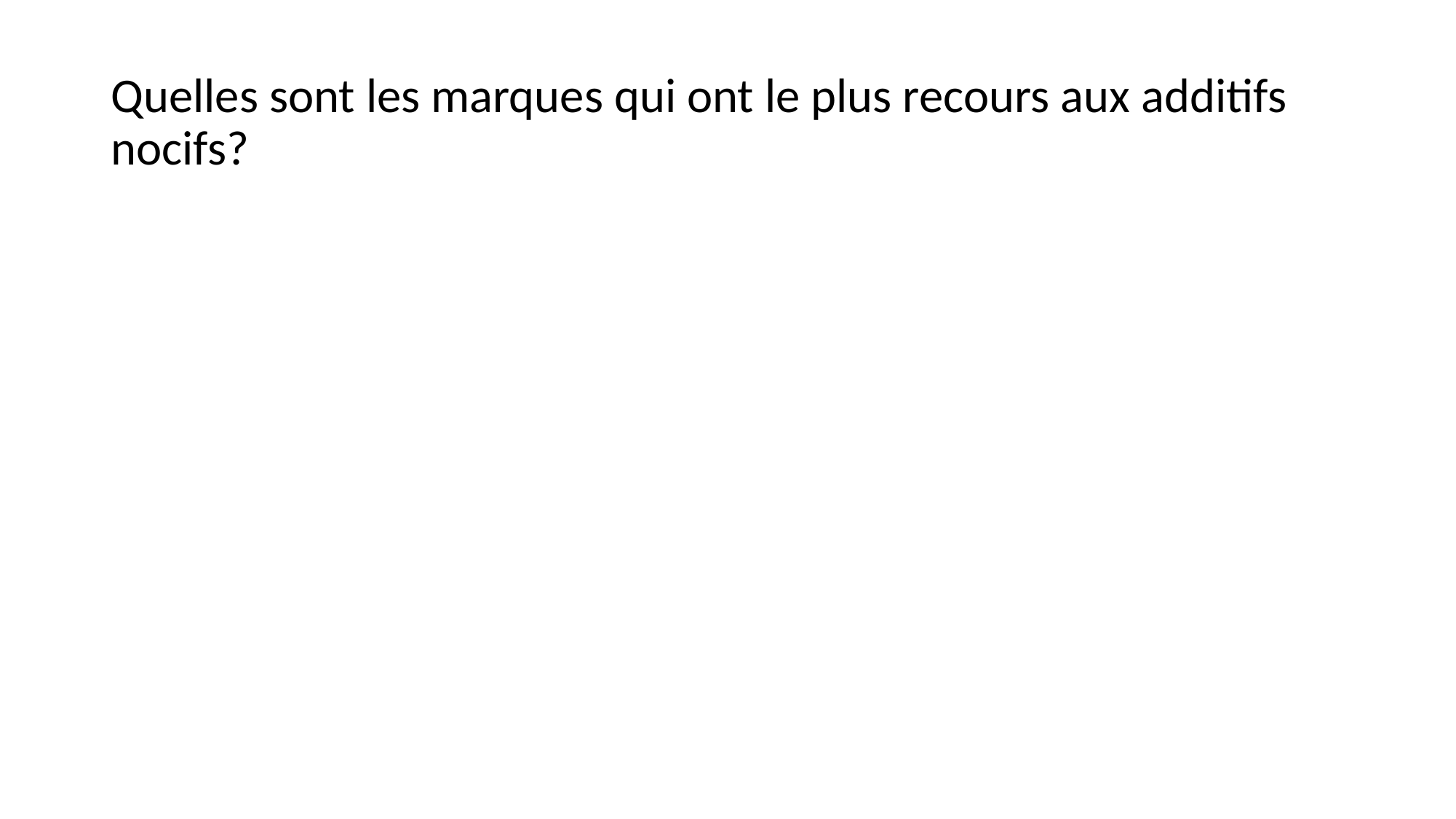

# Quelles sont les marques qui ont le plus recours aux additifs nocifs?